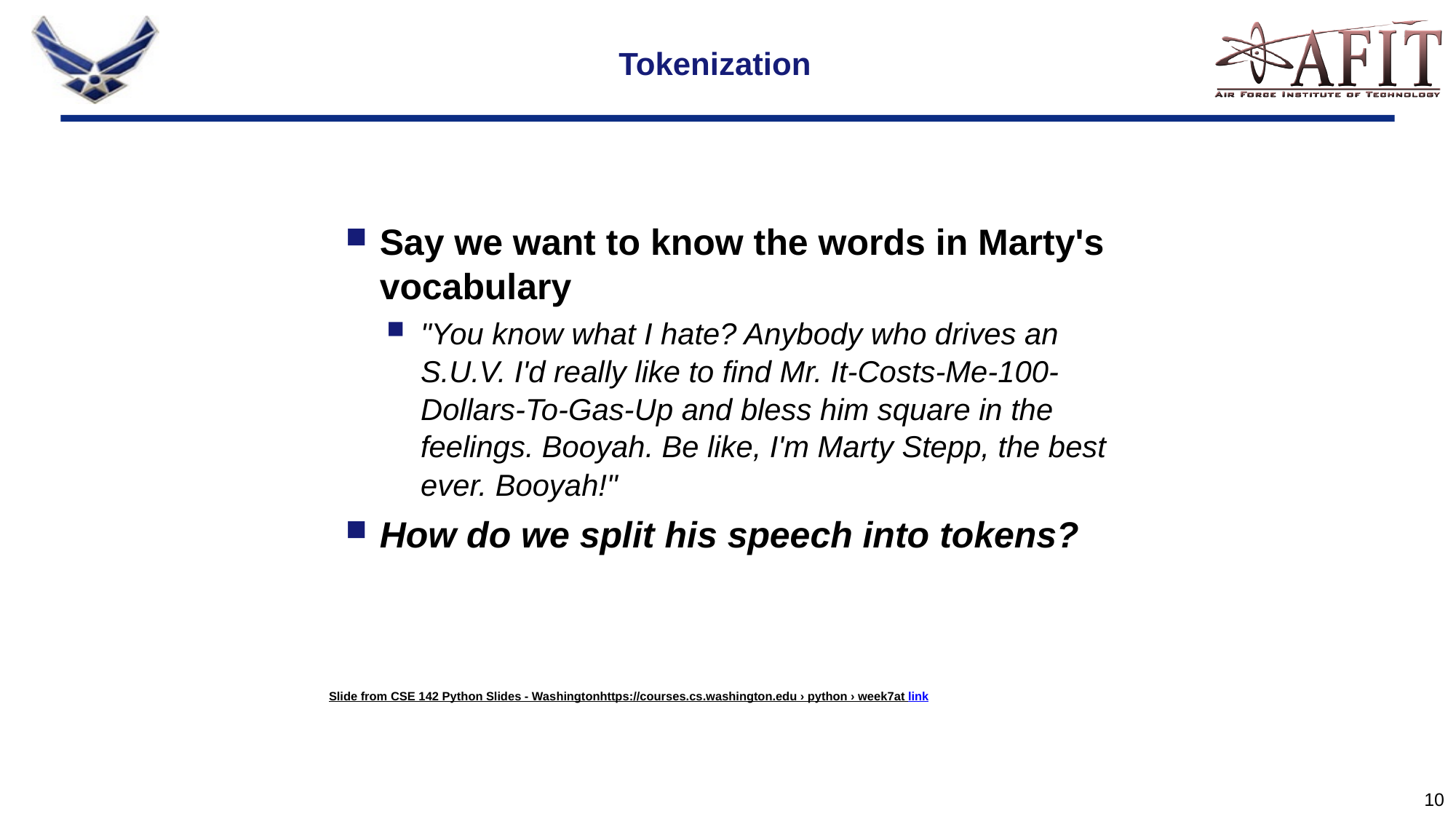

# Tokenization
Say we want to know the words in Marty's vocabulary
"You know what I hate? Anybody who drives an S.U.V. I'd really like to find Mr. It-Costs-Me-100-Dollars-To-Gas-Up and bless him square in the feelings. Booyah. Be like, I'm Marty Stepp, the best ever. Booyah!"
How do we split his speech into tokens?
Slide from CSE 142 Python Slides - Washingtonhttps://courses.cs.washington.edu › python › week7at link